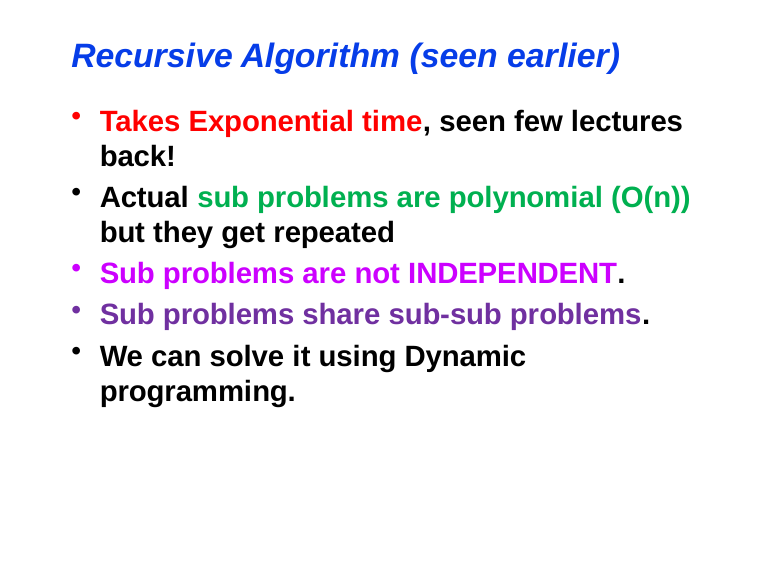

# Recursive Algorithm (seen earlier)
Takes Exponential time, seen few lectures back!
Actual sub problems are polynomial (O(n)) but they get repeated
Sub problems are not INDEPENDENT.
Sub problems share sub-sub problems.
We can solve it using Dynamic programming.